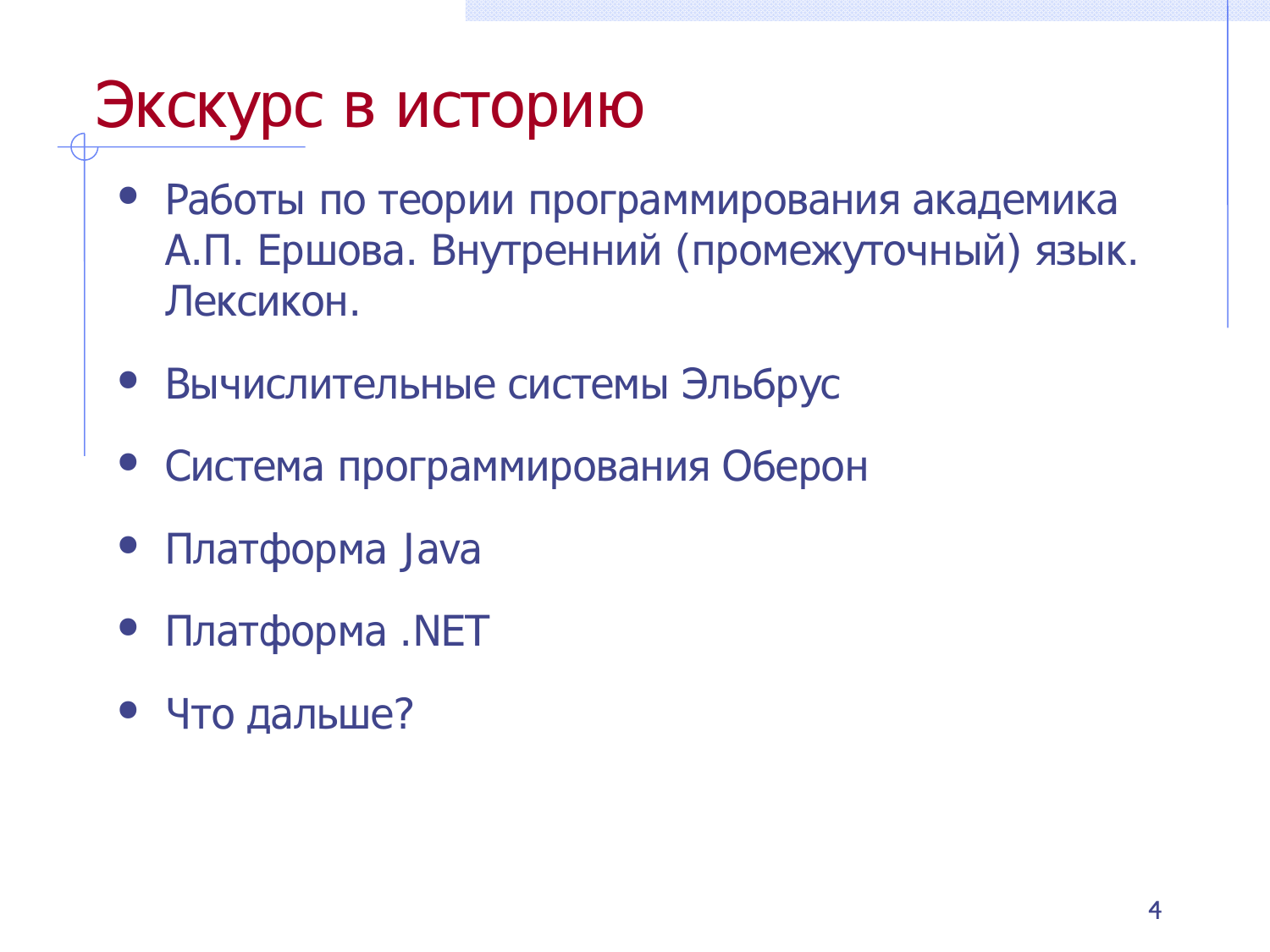

# Экскурс в историю
Работы по теории программирования академика А.П. Ершова. Внутренний (промежуточный) язык. Лексикон.
Вычислительные системы Эльбрус
Система программирования Оберон
Платформа Java
Платформа .NET
Что дальше?
4